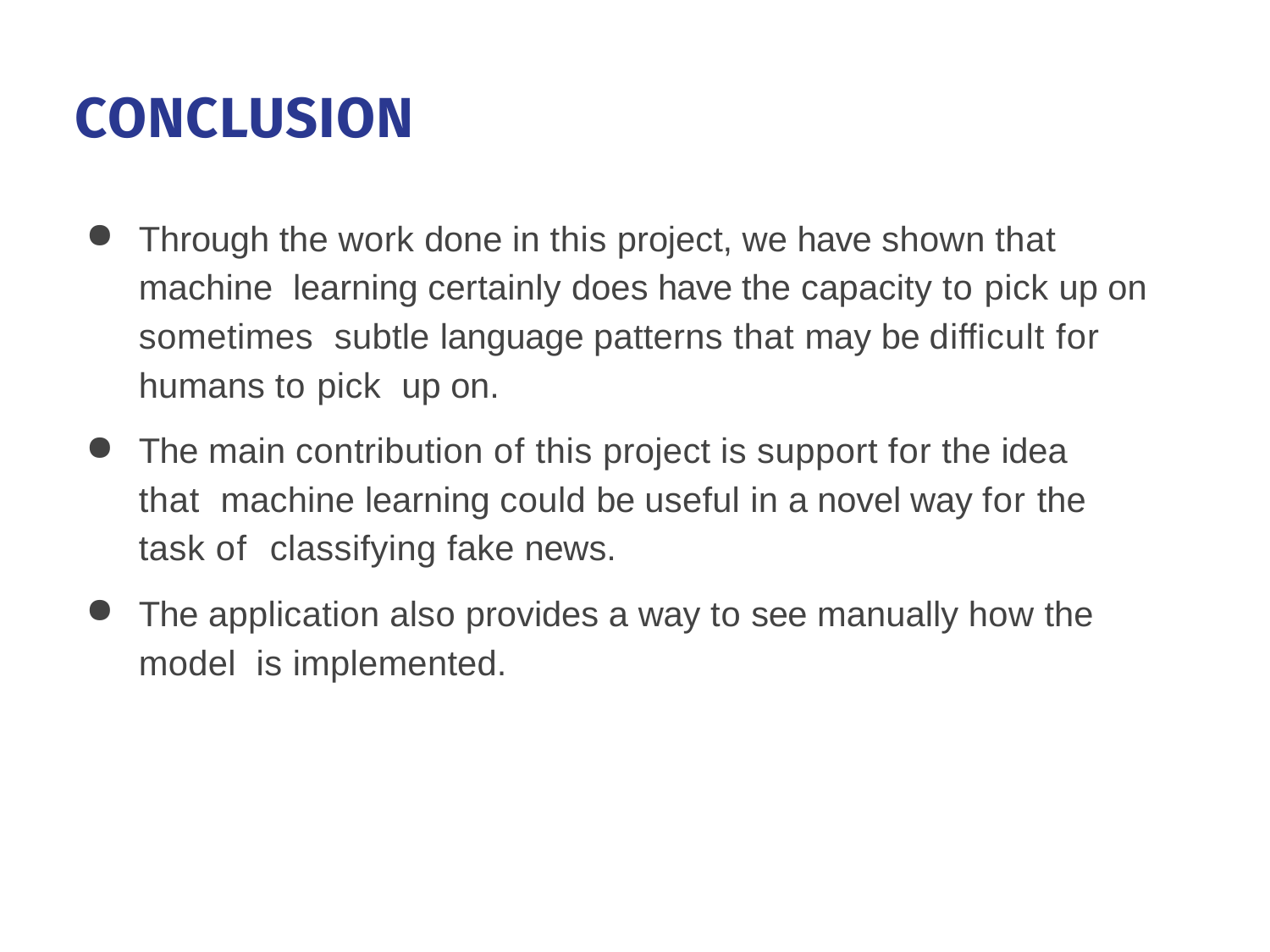

# CONCLUSION
Through the work done in this project, we have shown that machine  learning certainly does have the capacity to pick up on sometimes  subtle language patterns that may be diﬃcult for humans to pick  up on.
The main contribution of this project is support for the idea that  machine learning could be useful in a novel way for the task of  classifying fake news.
The application also provides a way to see manually how the model  is implemented.